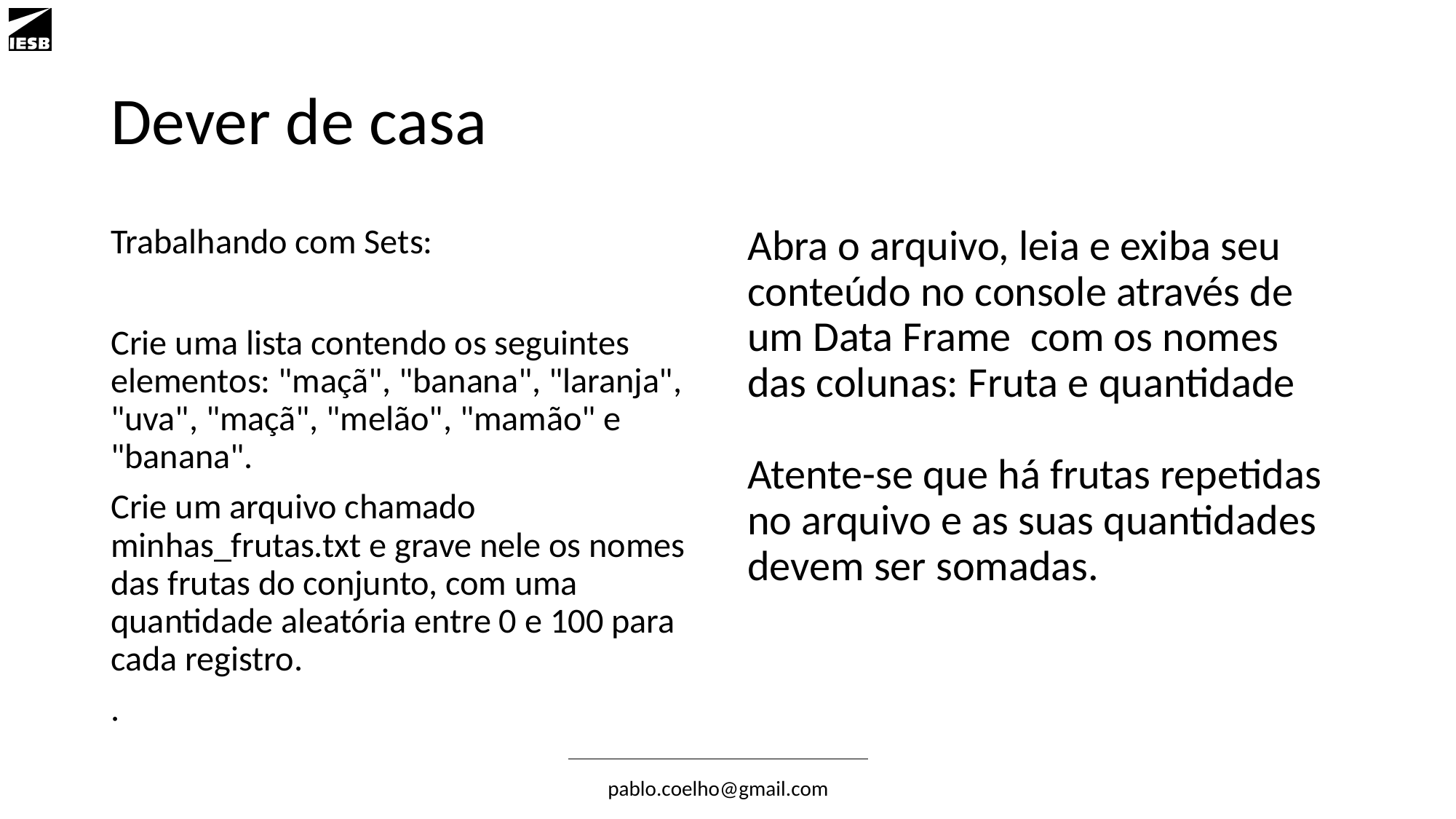

# Dever de casa
Trabalhando com Sets:

Crie uma lista contendo os seguintes elementos: "maçã", "banana", "laranja", "uva", "maçã", "melão", "mamão" e "banana".
Crie um arquivo chamado minhas_frutas.txt e grave nele os nomes das frutas do conjunto, com uma quantidade aleatória entre 0 e 100 para cada registro.
.
Abra o arquivo, leia e exiba seu conteúdo no console através de um Data Frame  com os nomes das colunas: Fruta e quantidade

Atente-se que há frutas repetidas no arquivo e as suas quantidades devem ser somadas.